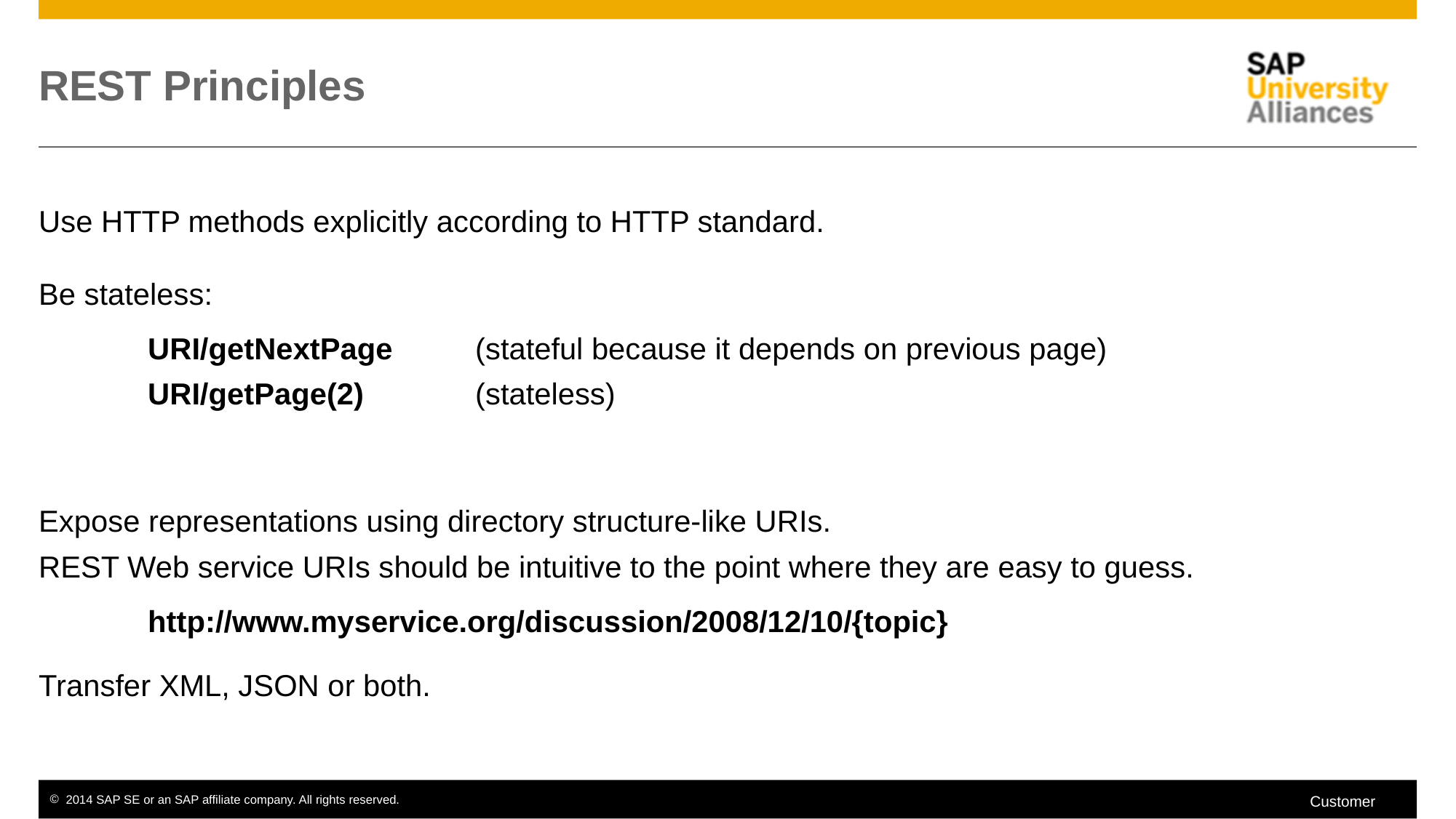

# REST Principles
Use HTTP methods explicitly according to HTTP standard.
Be stateless:
	URI/getNextPage 	(stateful because it depends on previous page)
	URI/getPage(2) 	(stateless)

Expose representations using directory structure-like URIs.
REST Web service URIs should be intuitive to the point where they are easy to guess.
	http://www.myservice.org/discussion/2008/12/10/{topic}
Transfer XML, JSON or both.